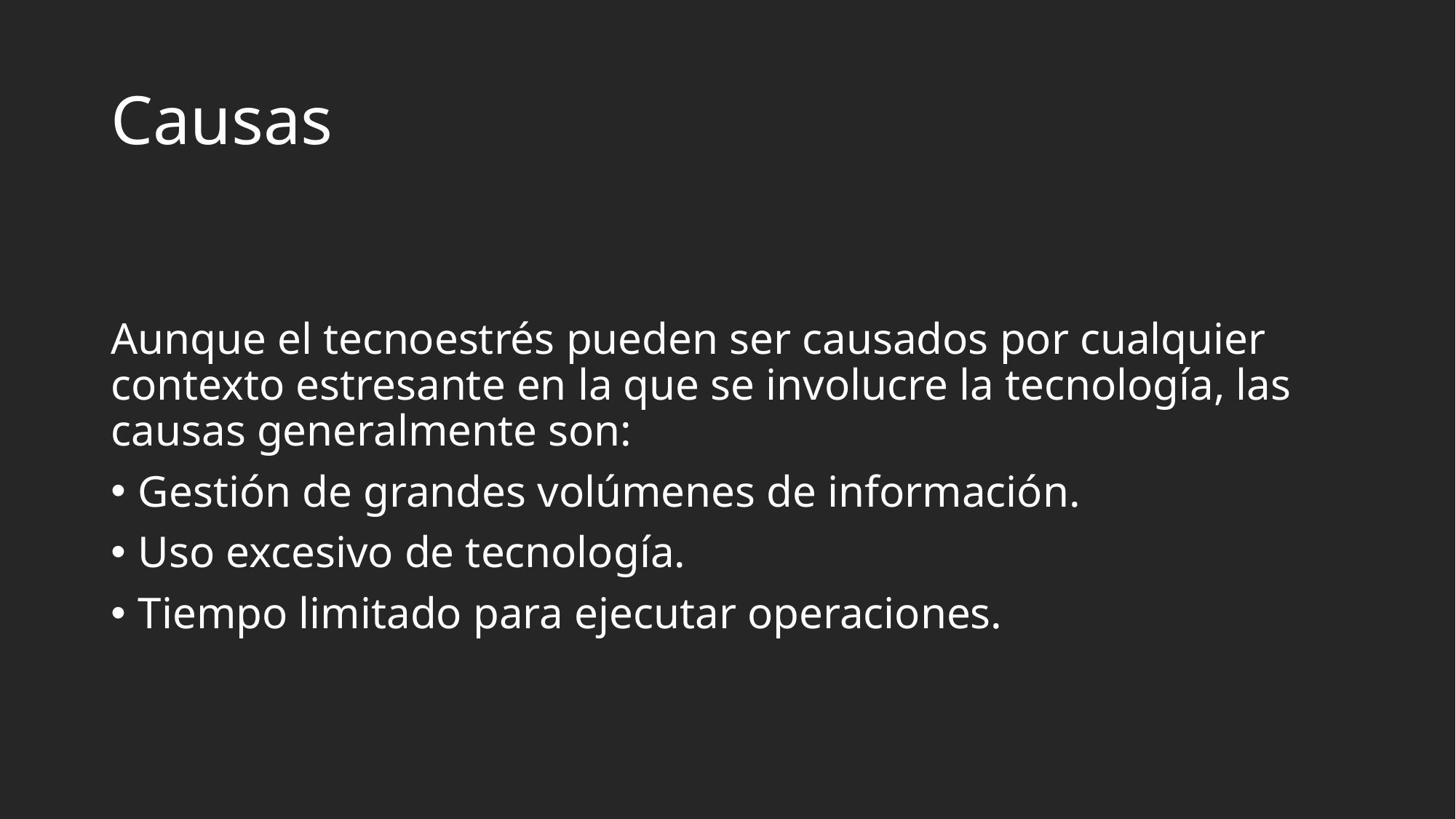

# Causas
Aunque el tecnoestrés pueden ser causados por cualquier contexto estresante en la que se involucre la tecnología, las causas generalmente son:
Gestión de grandes volúmenes de información.
Uso excesivo de tecnología.
Tiempo limitado para ejecutar operaciones.